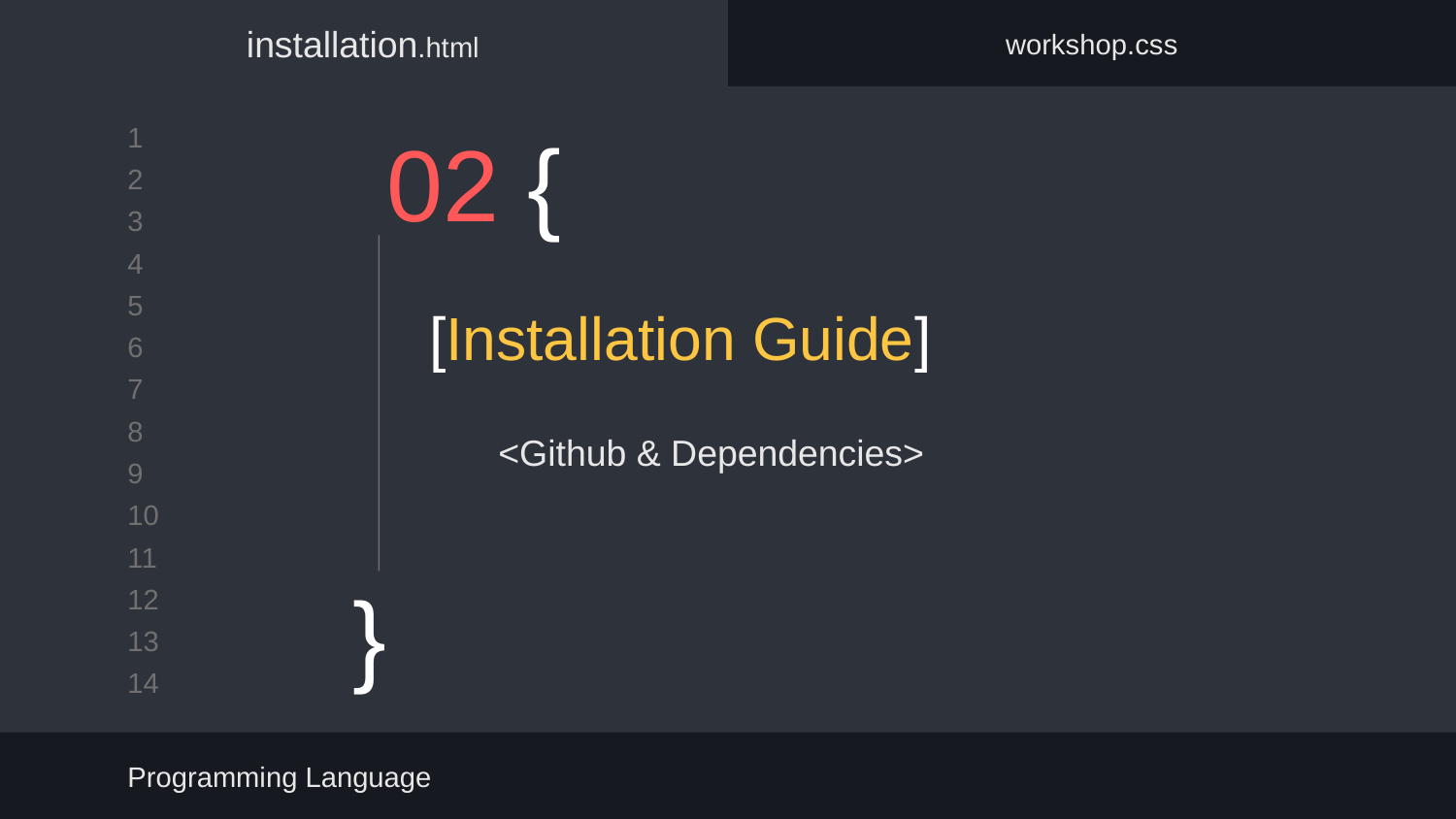

installation.html
workshop.css
# 02 {
[Installation Guide]
<Github & Dependencies>
}
Programming Language